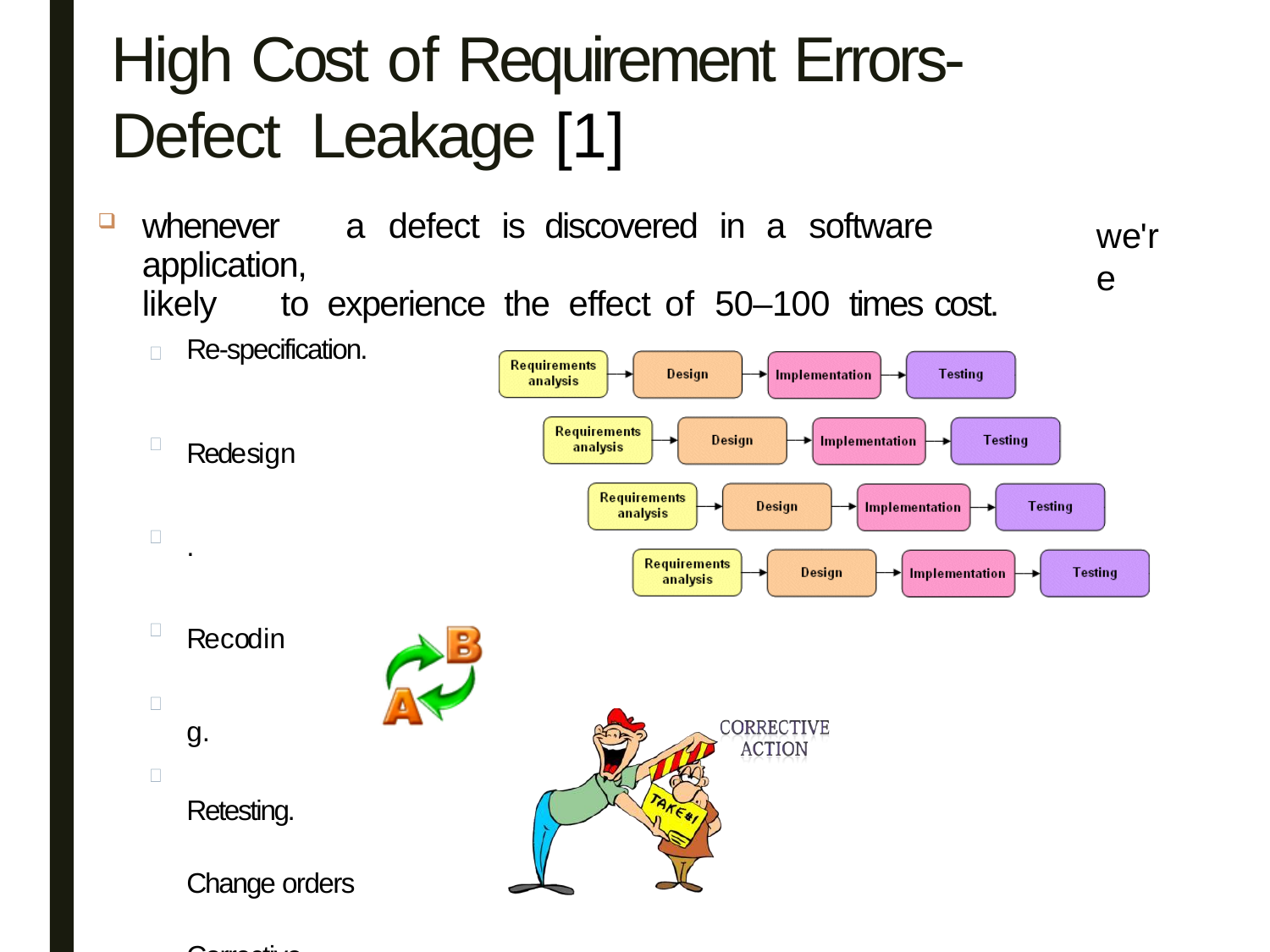

# High Cost of Requirement Errors- Defect  Leakage [1]
25
whenever	a	defect	is	discovered	in	a	software	application,
likely	to	experience  the  effect	of	50–100	times cost.
we're
Re-specification.
Redesign.  Recoding.
Retesting.  Change orders  Corrective action